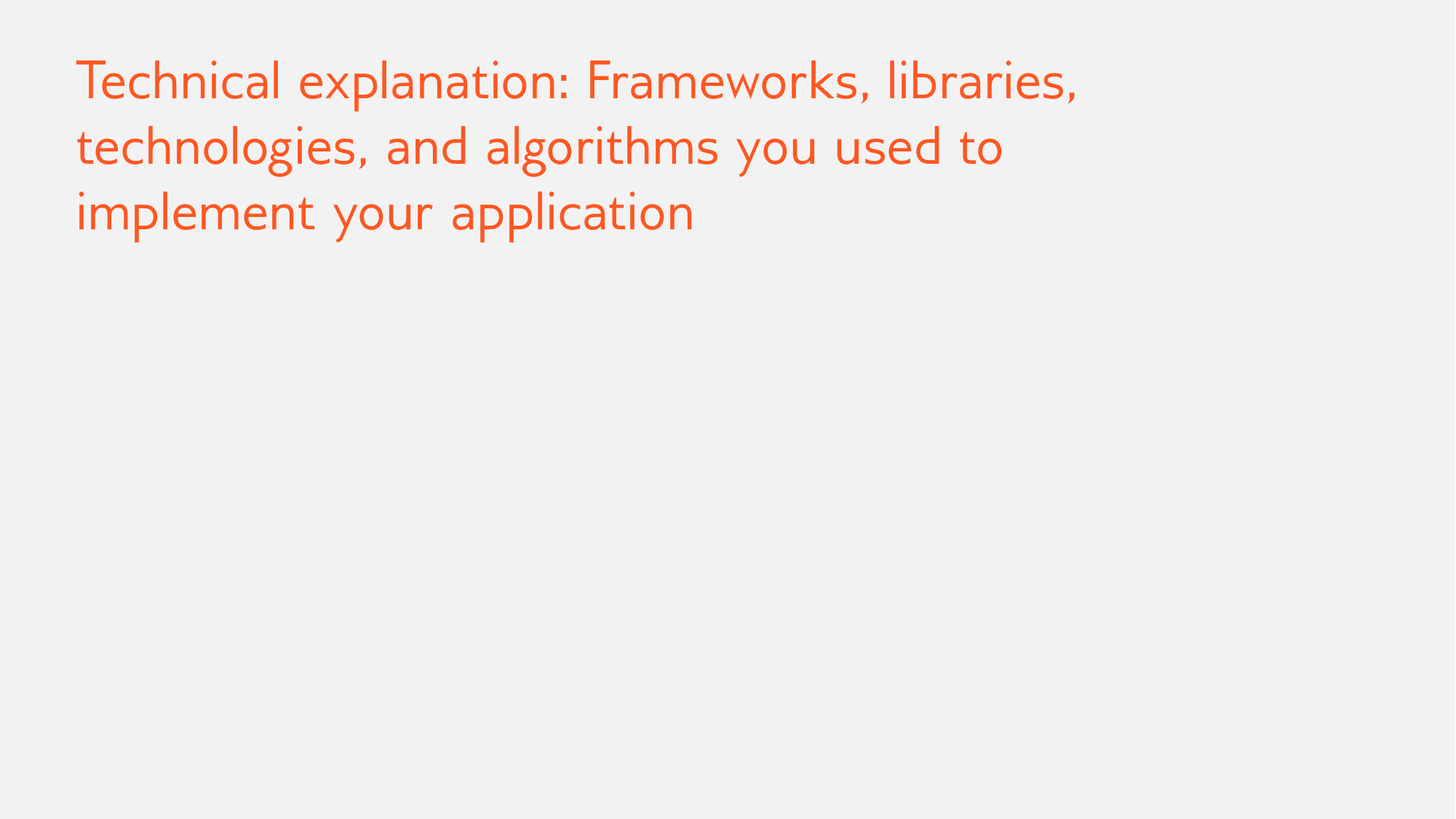

Technical explanation: Frameworks, libraries, technologies, and algorithms you used to implement your application